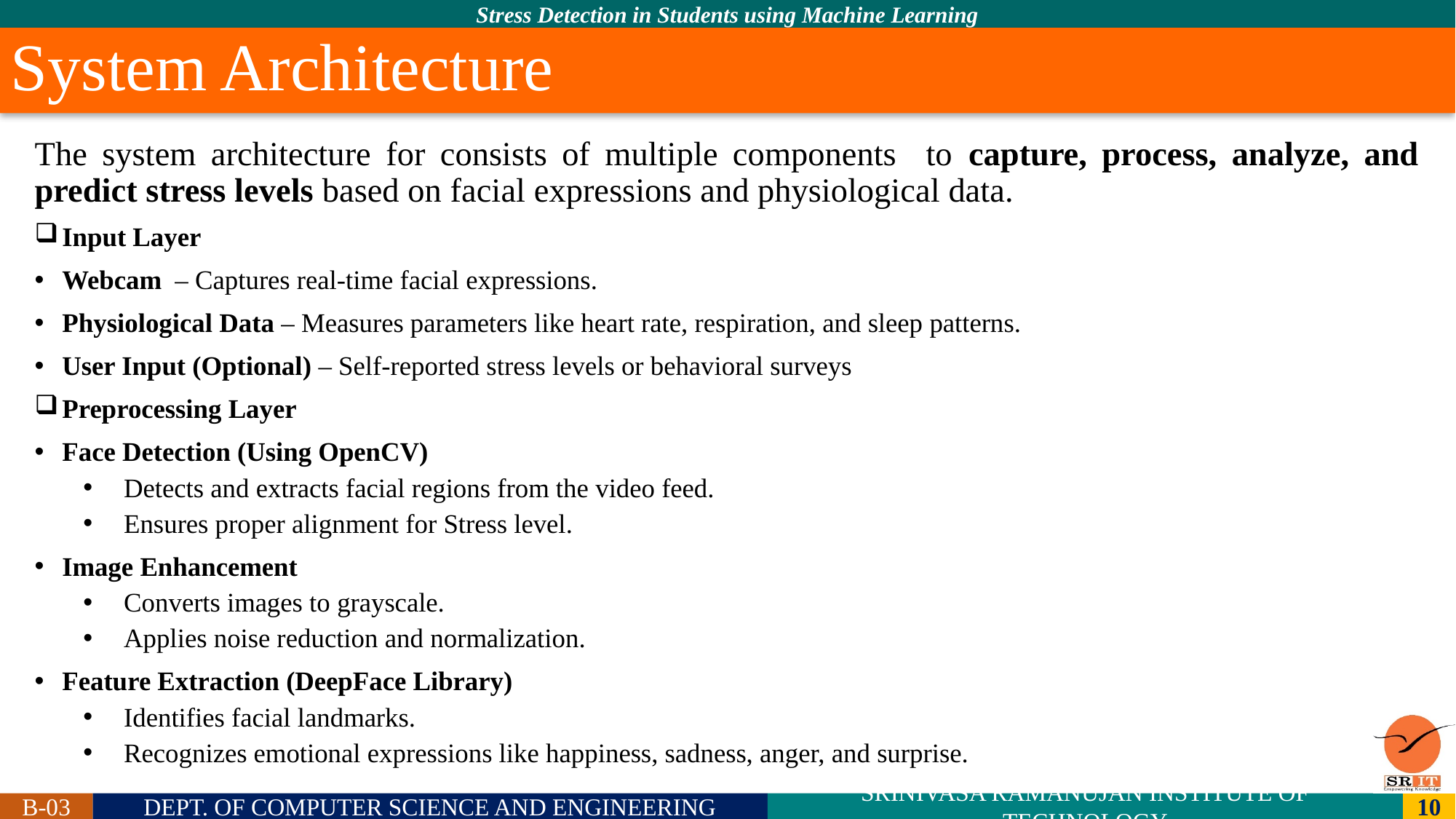

# System Architecture
The system architecture for consists of multiple components  to capture, process, analyze, and predict stress levels based on facial expressions and physiological data.
Input Layer
Webcam  – Captures real-time facial expressions.
Physiological Data – Measures parameters like heart rate, respiration, and sleep patterns.
User Input (Optional) – Self-reported stress levels or behavioral surveys
Preprocessing Layer
Face Detection (Using OpenCV)
Detects and extracts facial regions from the video feed.
Ensures proper alignment for Stress level.
Image Enhancement
Converts images to grayscale.
Applies noise reduction and normalization.
Feature Extraction (DeepFace Library)
Identifies facial landmarks.
Recognizes emotional expressions like happiness, sadness, anger, and surprise.